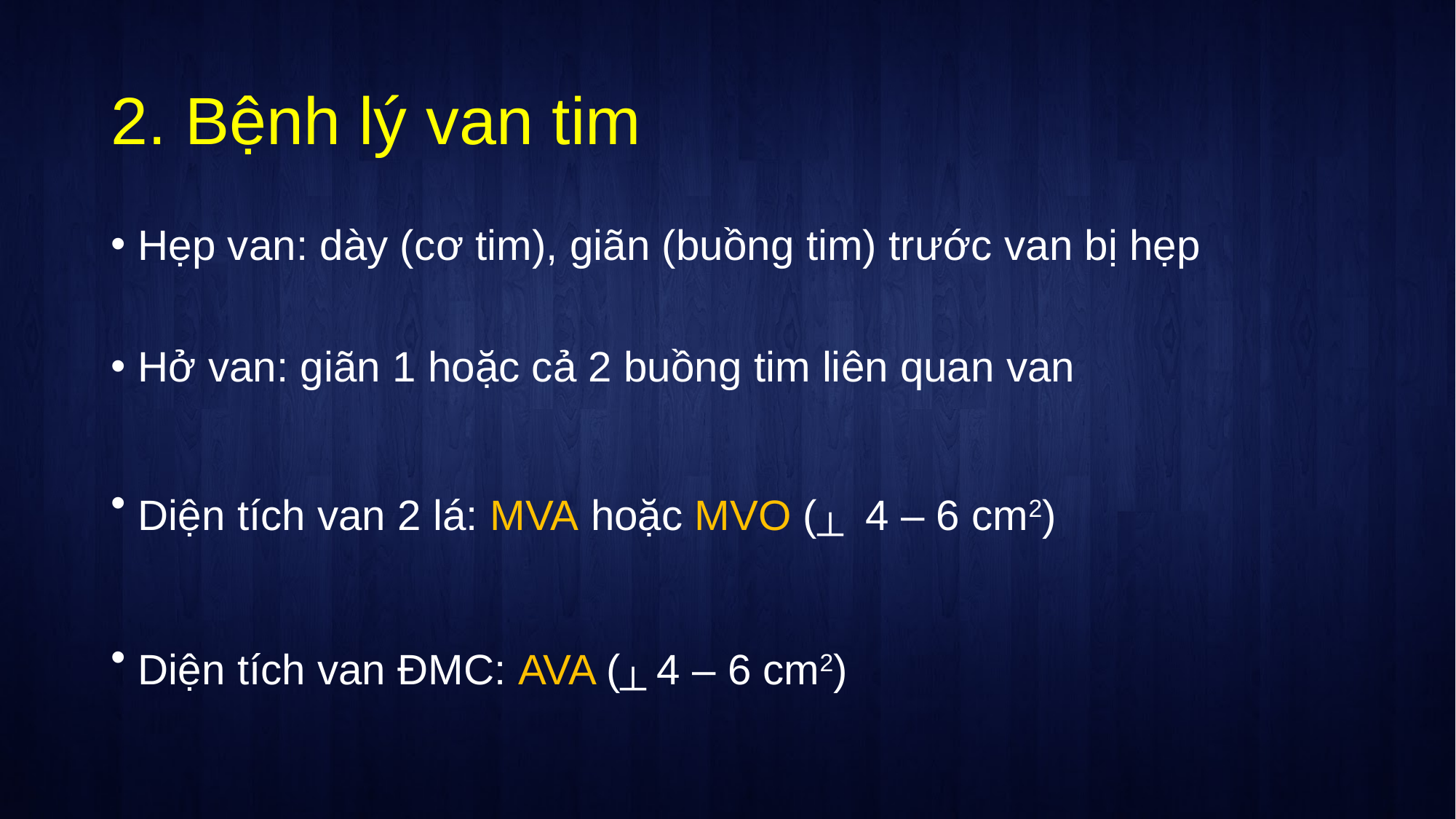

# 2. Bệnh lý van tim
Hẹp van: dày (cơ tim), giãn (buồng tim) trước van bị hẹp

Hở van: giãn 1 hoặc cả 2 buồng tim liên quan van

Diện tích van 2 lá: MVA hoặc MVO (┴  4 – 6 cm2)

Diện tích van ĐMC: AVA (┴ 4 – 6 cm2)